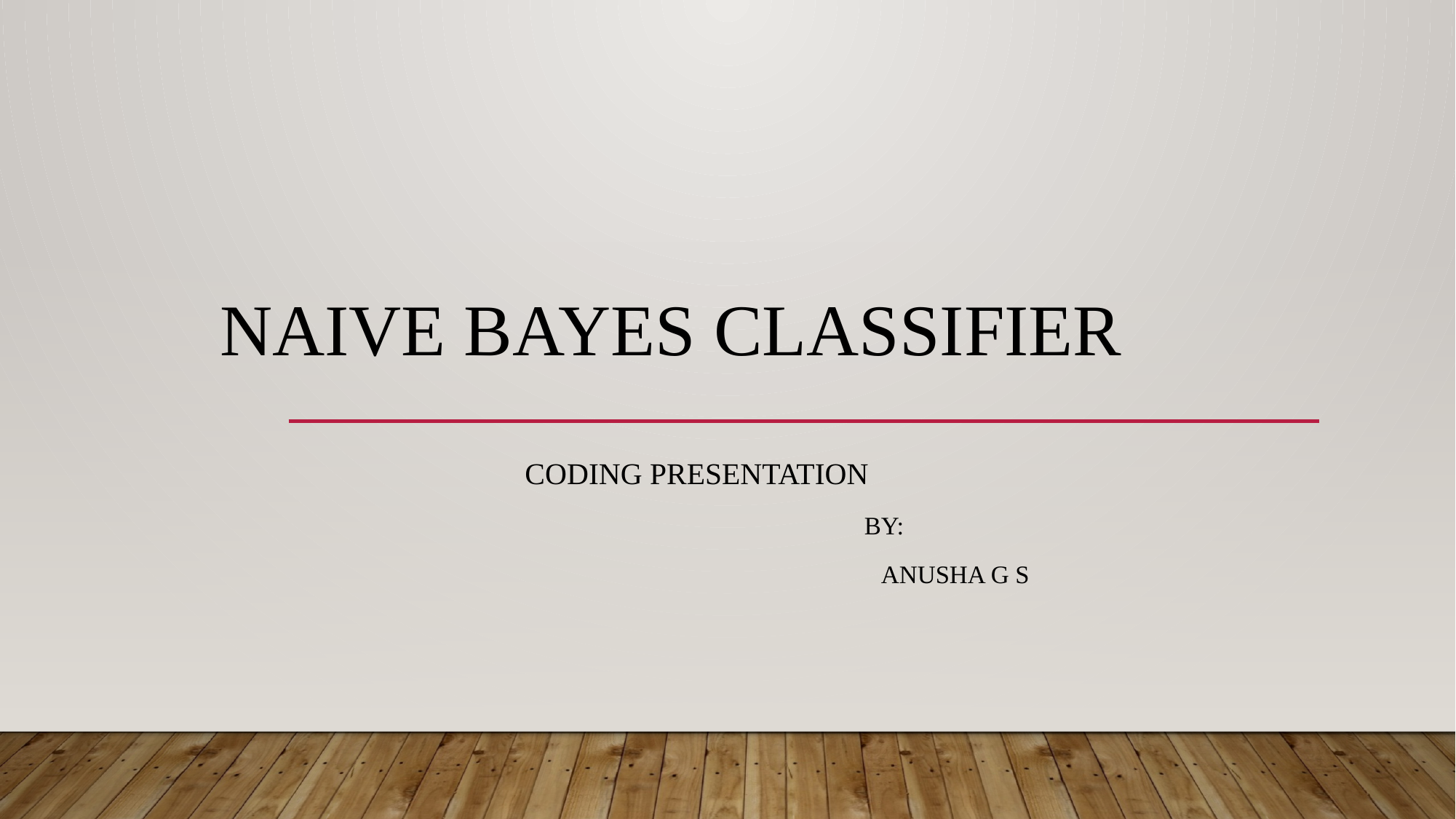

# NAIVE BAYES CLASSIFIER
                                                    Coding Presentation
                                                                                              By:
                                                                                                      Anusha G S